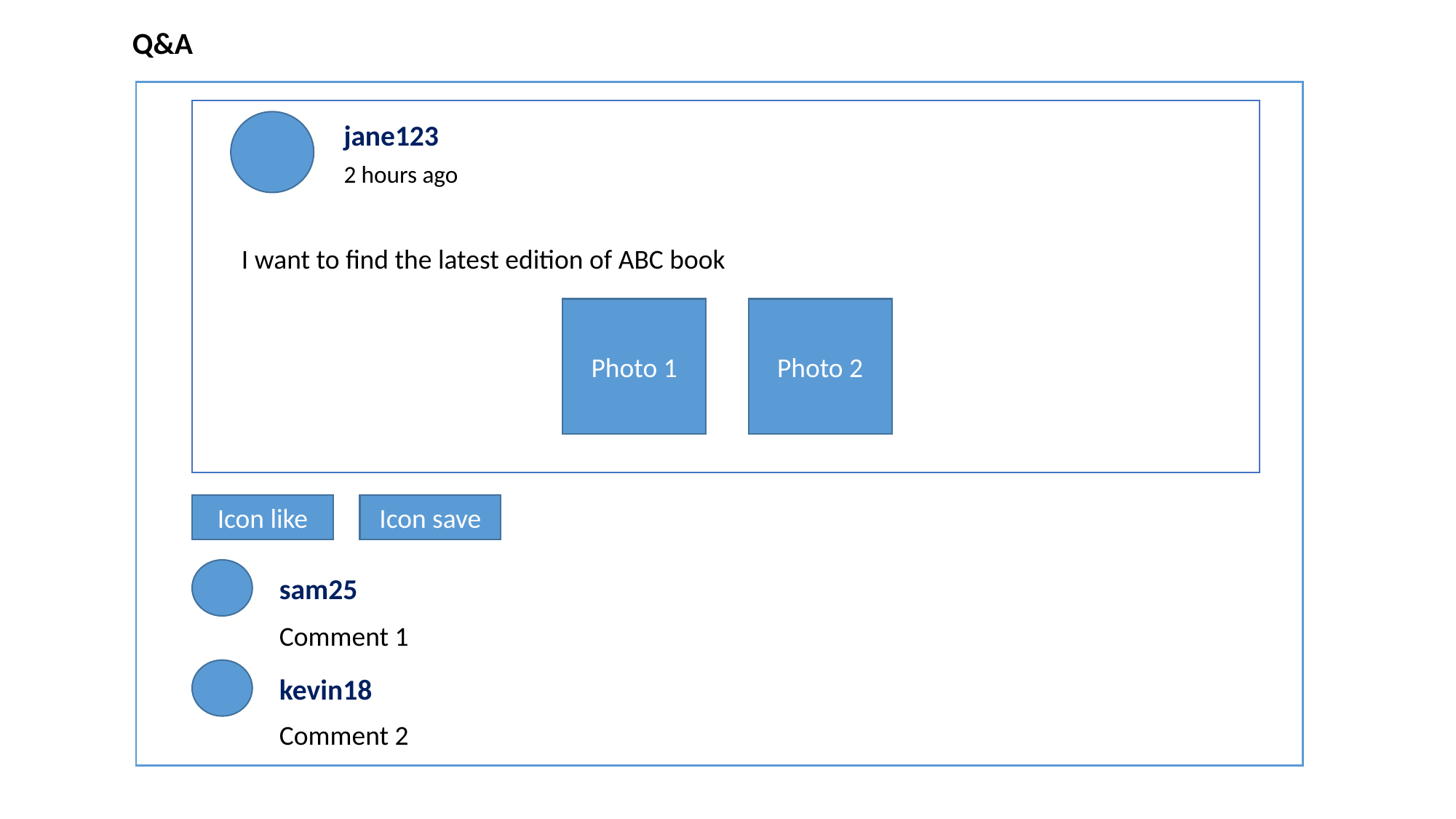

Q&A

jane123
2 hours ago
I want to find the latest edition of ABC book
Photo 2
Photo 1
Icon like
Icon save

sam25
Comment 1

kevin18
Comment 2